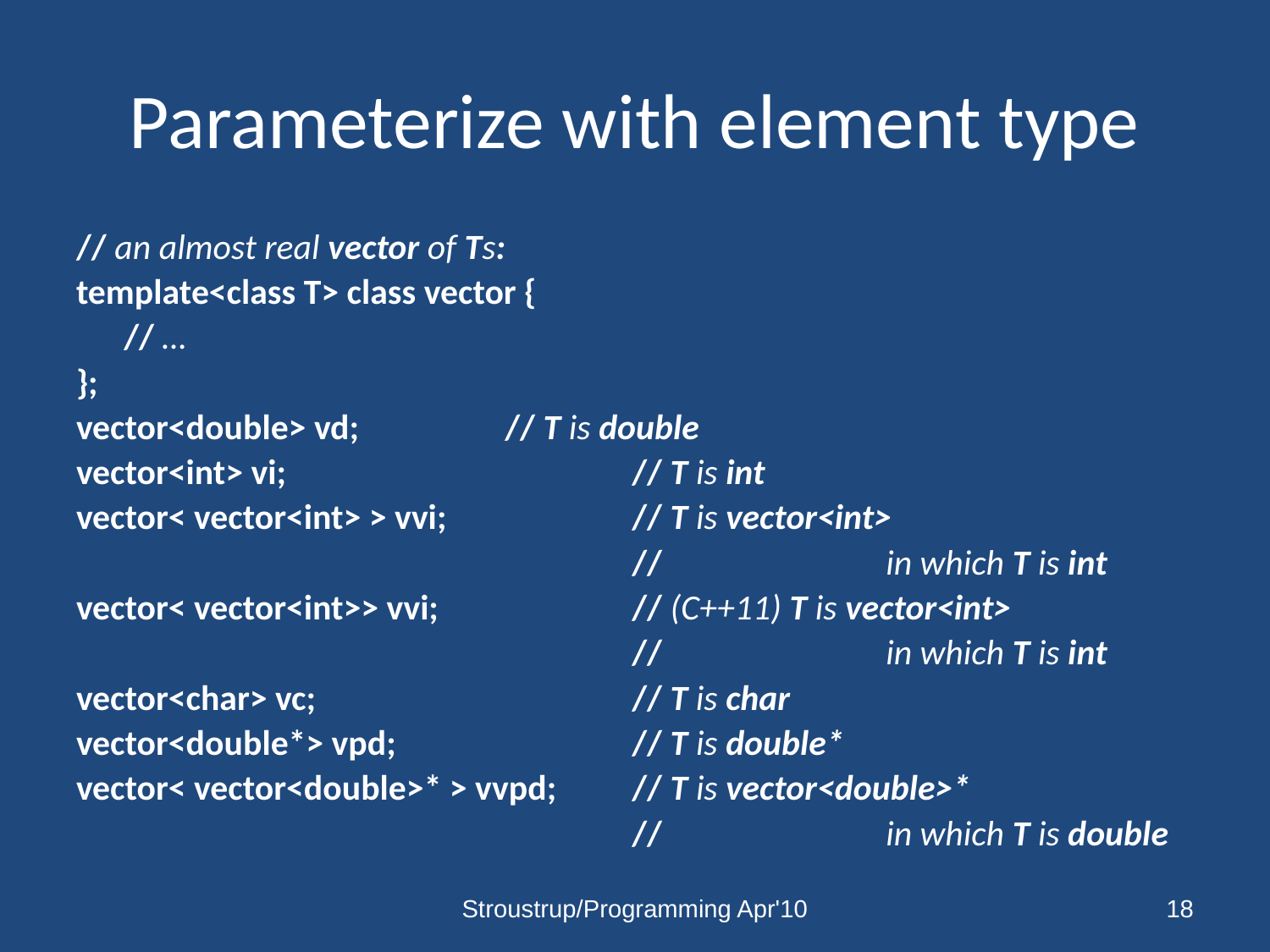

# Parameterize with element type
// an almost real vector of Ts:
template<class T> class vector {
	// …
};
vector<double> vd;		// T is double
vector<int> vi;			// T is int
vector< vector<int> > vvi;		// T is vector<int>
					// 		in which T is int
vector< vector<int>> vvi;		// (C++11) T is vector<int>
					// 		in which T is int
vector<char> vc;			// T is char
vector<double*> vpd;		// T is double*
vector< vector<double>* > vvpd;	// T is vector<double>*
					// 		in which T is double
Stroustrup/Programming Apr'10
18